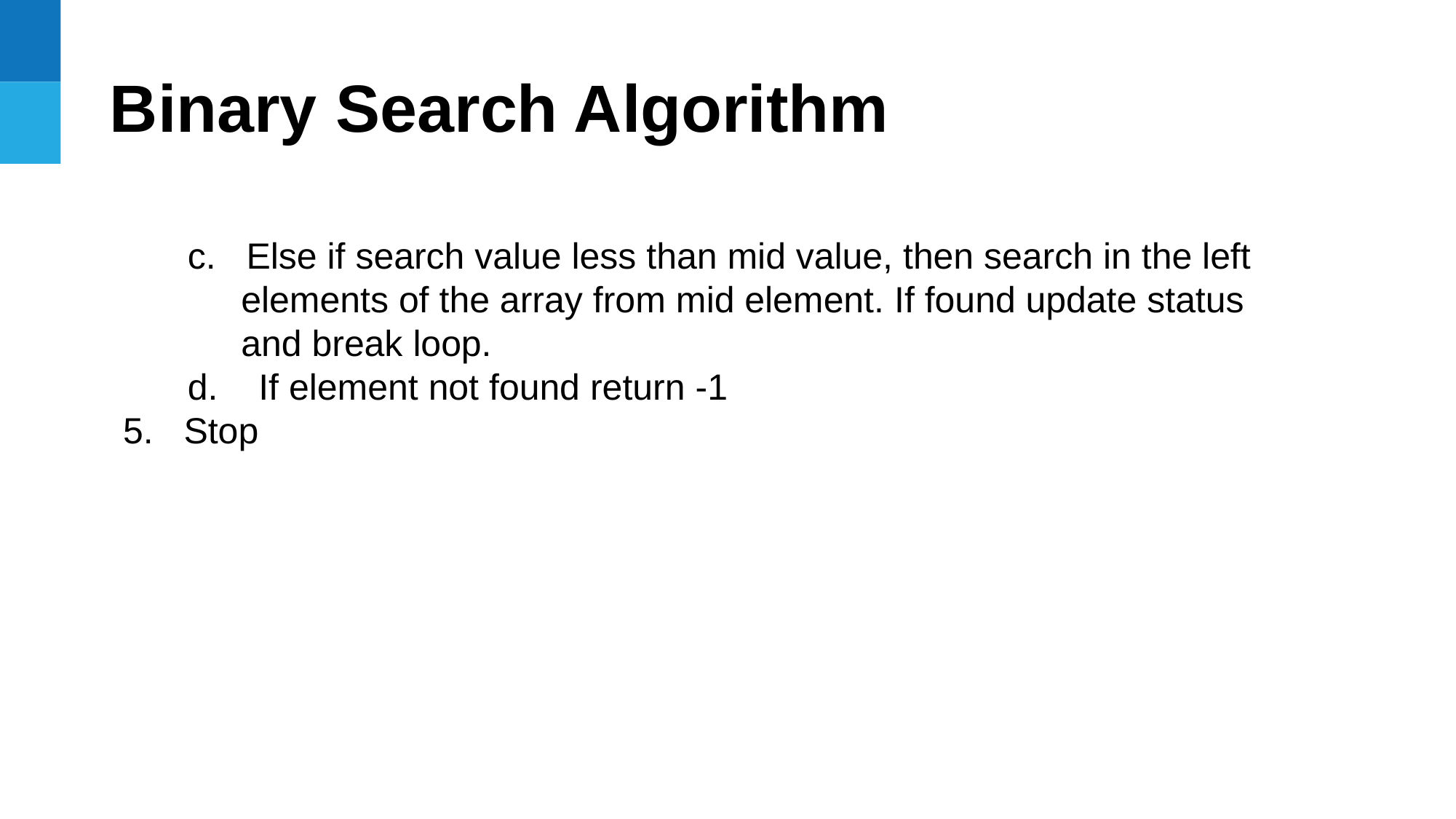

Binary Search Algorithm
 c.   Else if search value less than mid value, then search in the left elements of the array from mid element. If found update status and break loop.
 d.    If element not found return -1
5.   Stop